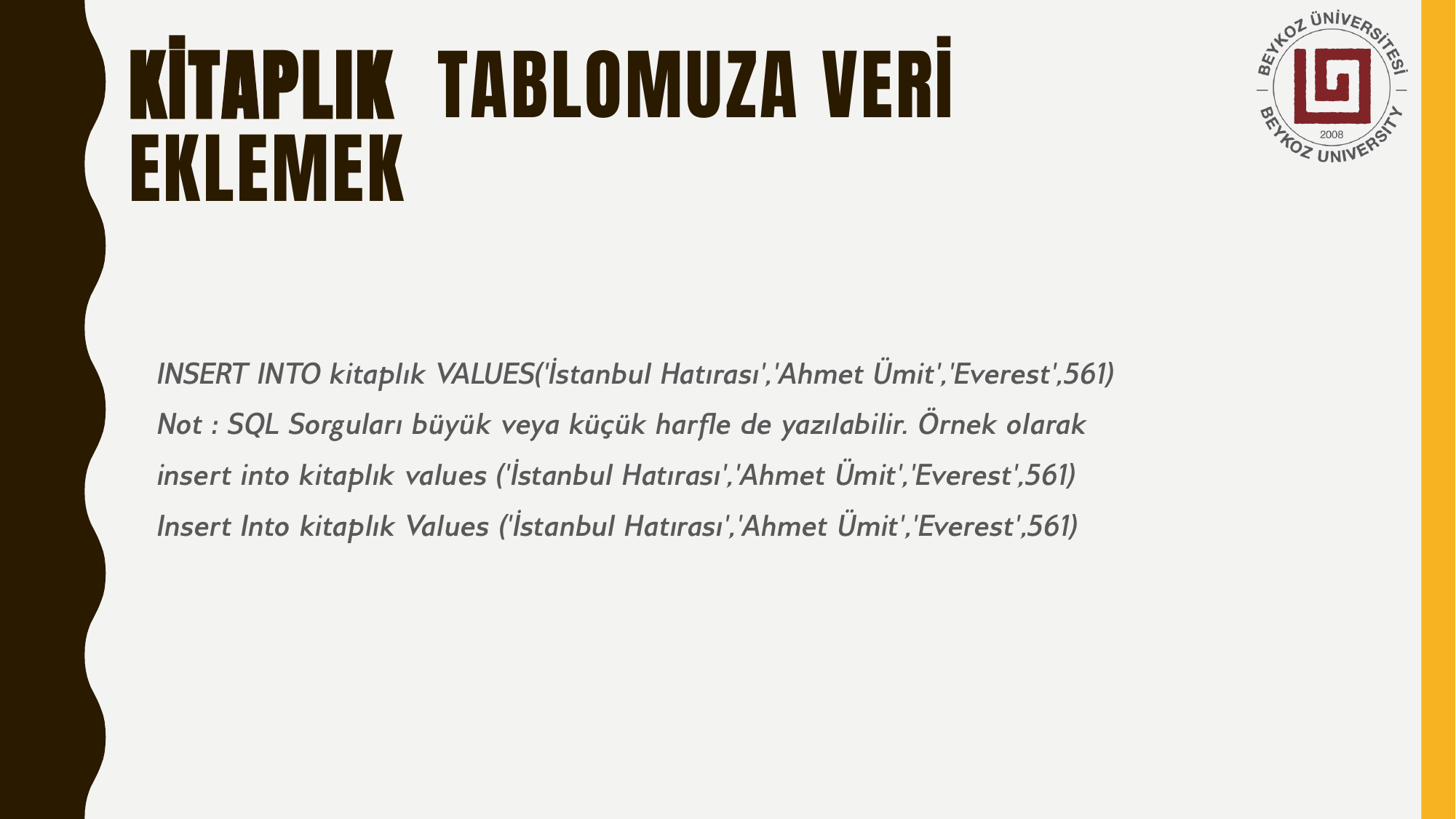

# kitaplık  tablomuza veri eklemek
INSERT INTO kitaplık VALUES('İstanbul Hatırası','Ahmet Ümit','Everest',561)
Not : SQL Sorguları büyük veya küçük harfle de yazılabilir. Örnek olarak
insert into kitaplık values ('İstanbul Hatırası','Ahmet Ümit','Everest',561)
Insert Into kitaplık Values ('İstanbul Hatırası','Ahmet Ümit','Everest',561)